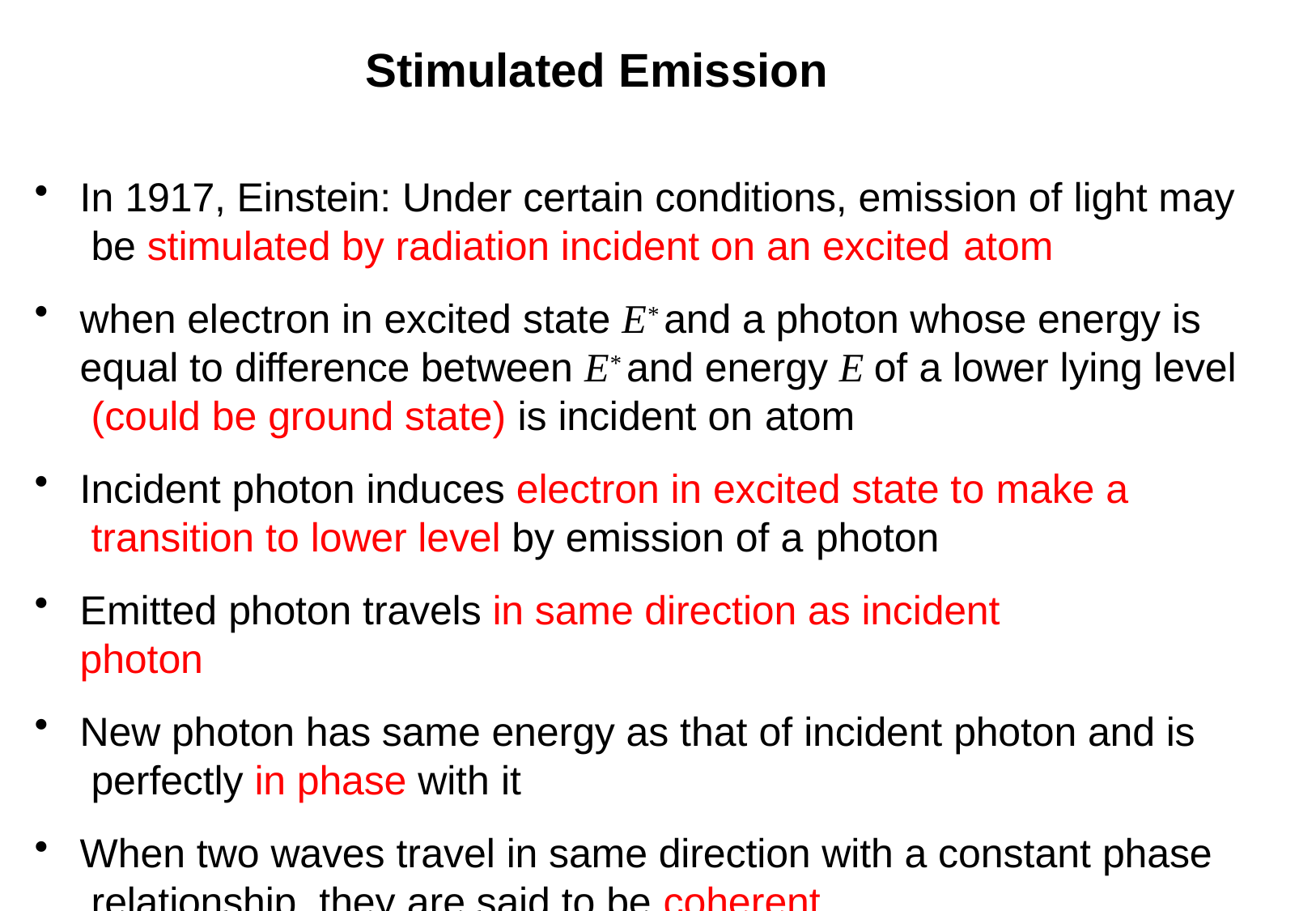

# Stimulated Emission
In 1917, Einstein: Under certain conditions, emission of light may  be stimulated by radiation incident on an excited atom
when electron in excited state E* and a photon whose energy is  equal to difference between E* and energy E of a lower lying level  (could be ground state) is incident on atom
Incident photon induces electron in excited state to make a  transition to lower level by emission of a photon
Emitted photon travels in same direction as incident photon
New photon has same energy as that of incident photon and is  perfectly in phase with it
When two waves travel in same direction with a constant phase  relationship, they are said to be coherent